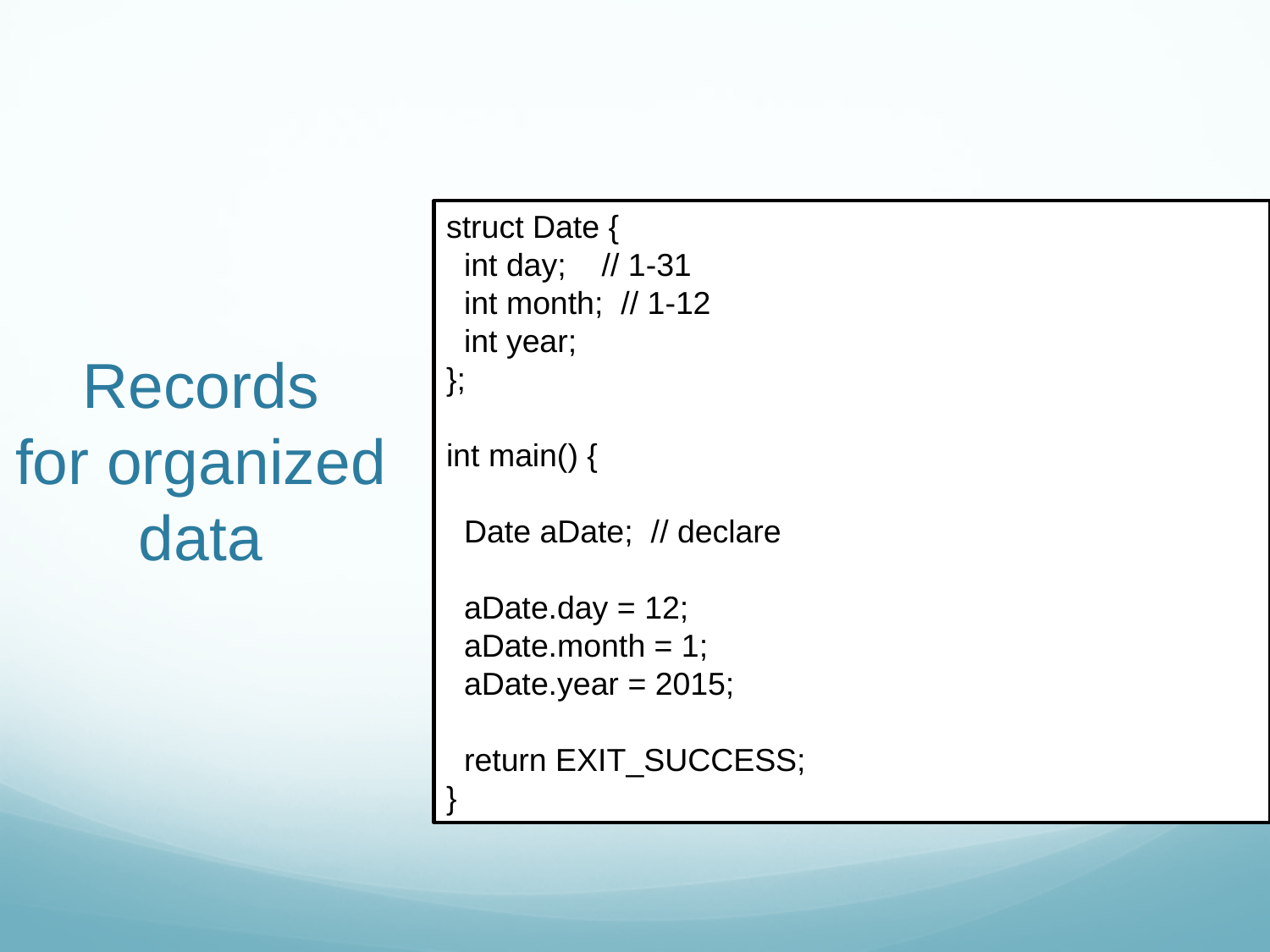

# Records for organized data
struct Date {
  int day;    // 1-31
  int month;  // 1-12
  int year;
};

int main() {

  Date aDate;  // declare

  aDate.day = 12;
  aDate.month = 1;
  aDate.year = 2015;

  return EXIT_SUCCESS;
}